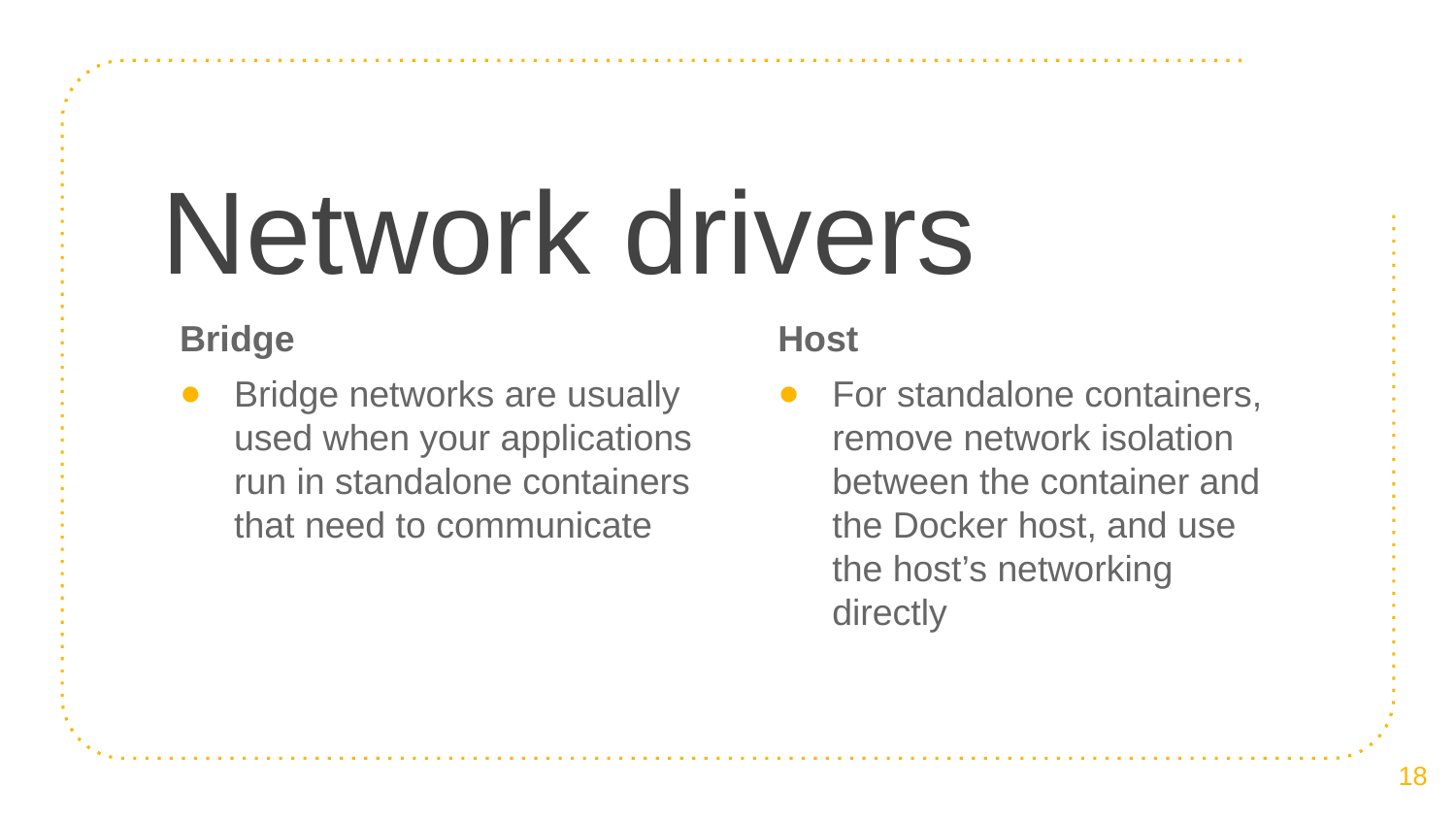

# Network drivers
Bridge
Bridge networks are usually used when your applications run in standalone containers that need to communicate
Host
For standalone containers, remove network isolation between the container and the Docker host, and use the host’s networking directly
18